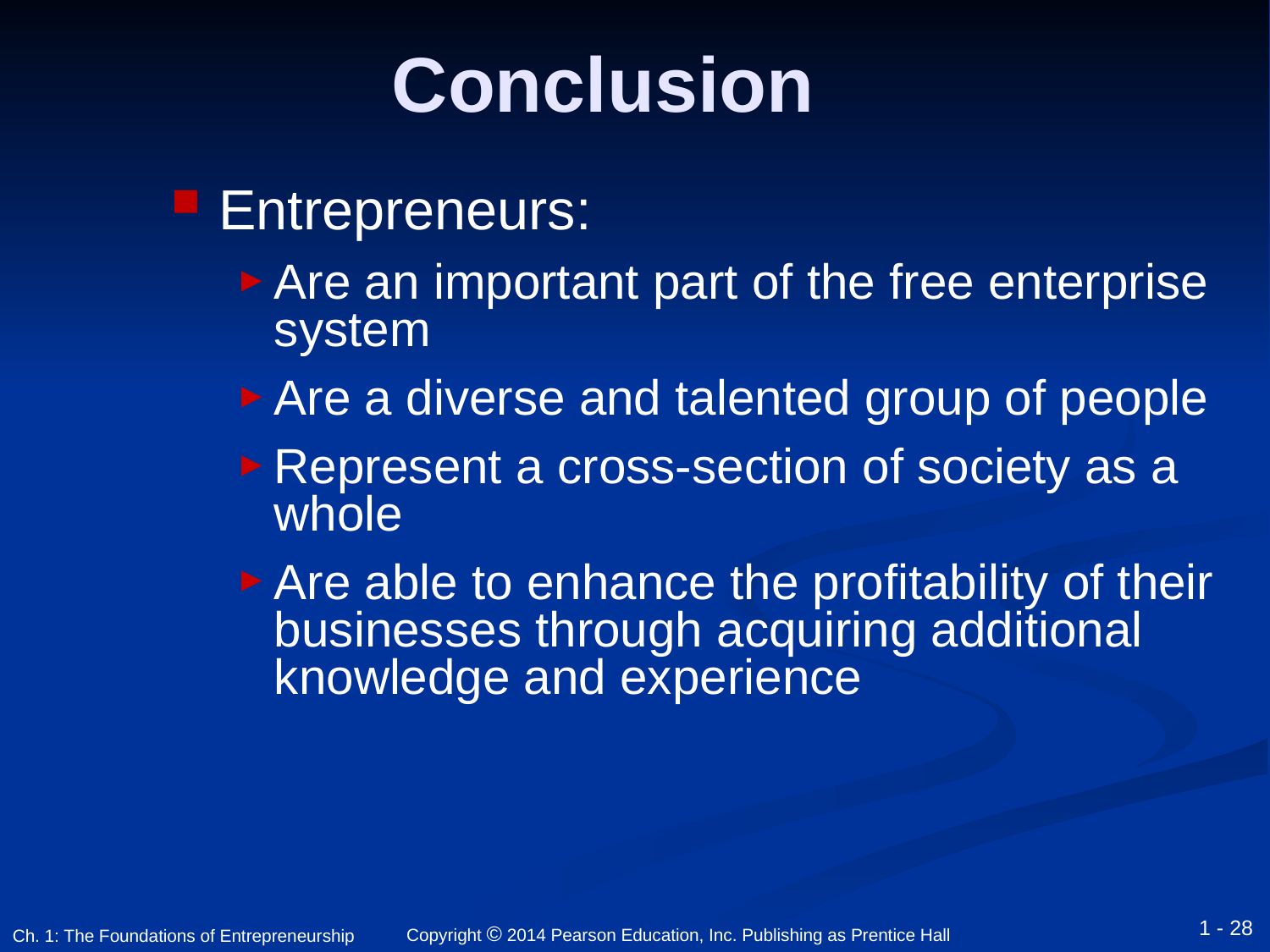

Conclusion
Entrepreneurs:
Are an important part of the free enterprise system
Are a diverse and talented group of people
Represent a cross-section of society as a whole
Are able to enhance the profitability of their businesses through acquiring additional knowledge and experience
Ch. 1: The Foundations of Entrepreneurship